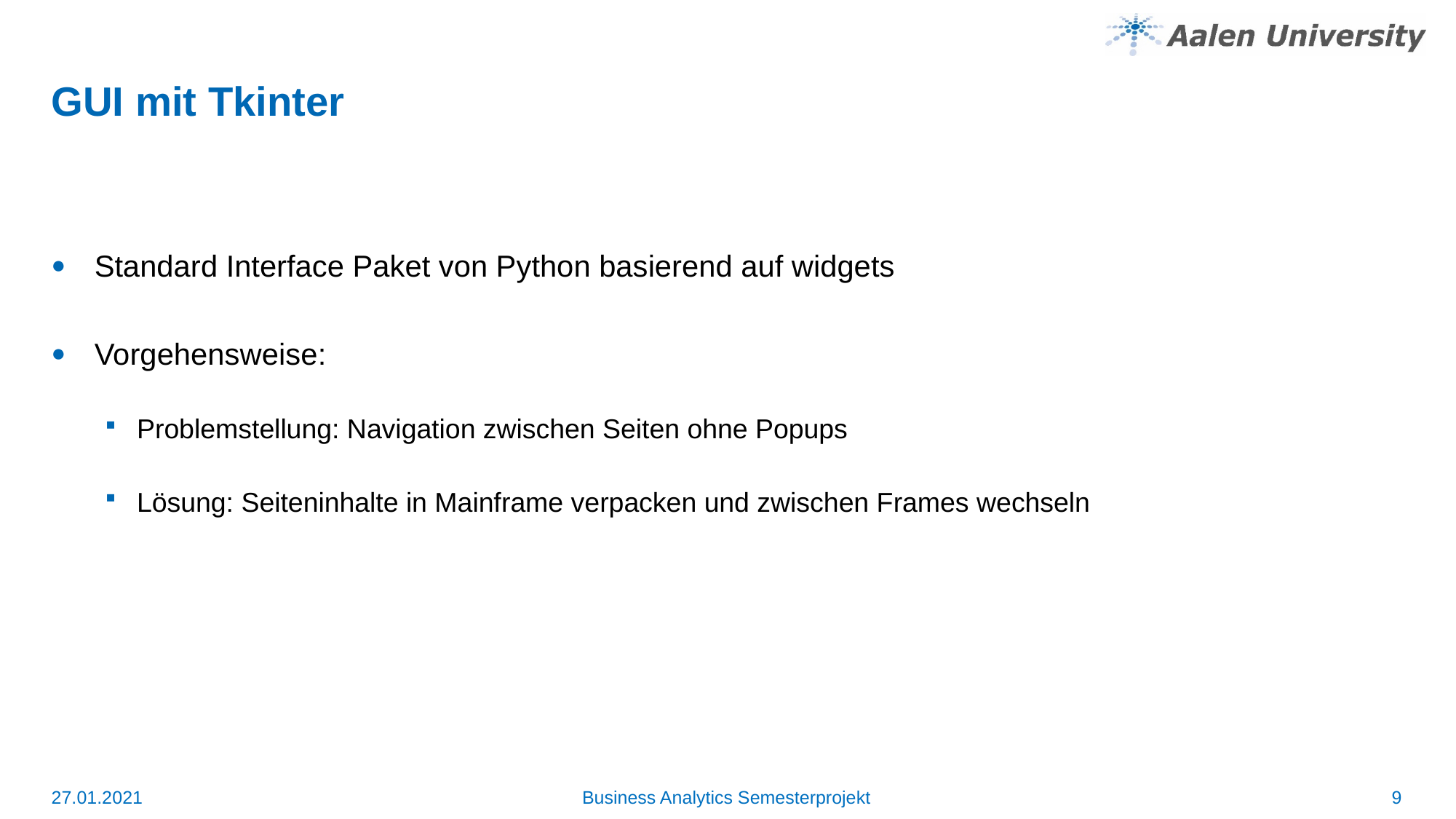

# GUI mit Tkinter
Standard Interface Paket von Python basierend auf widgets
Vorgehensweise:
Problemstellung: Navigation zwischen Seiten ohne Popups
Lösung: Seiteninhalte in Mainframe verpacken und zwischen Frames wechseln

Business Analytics Semesterprojekt
9
27.01.2021